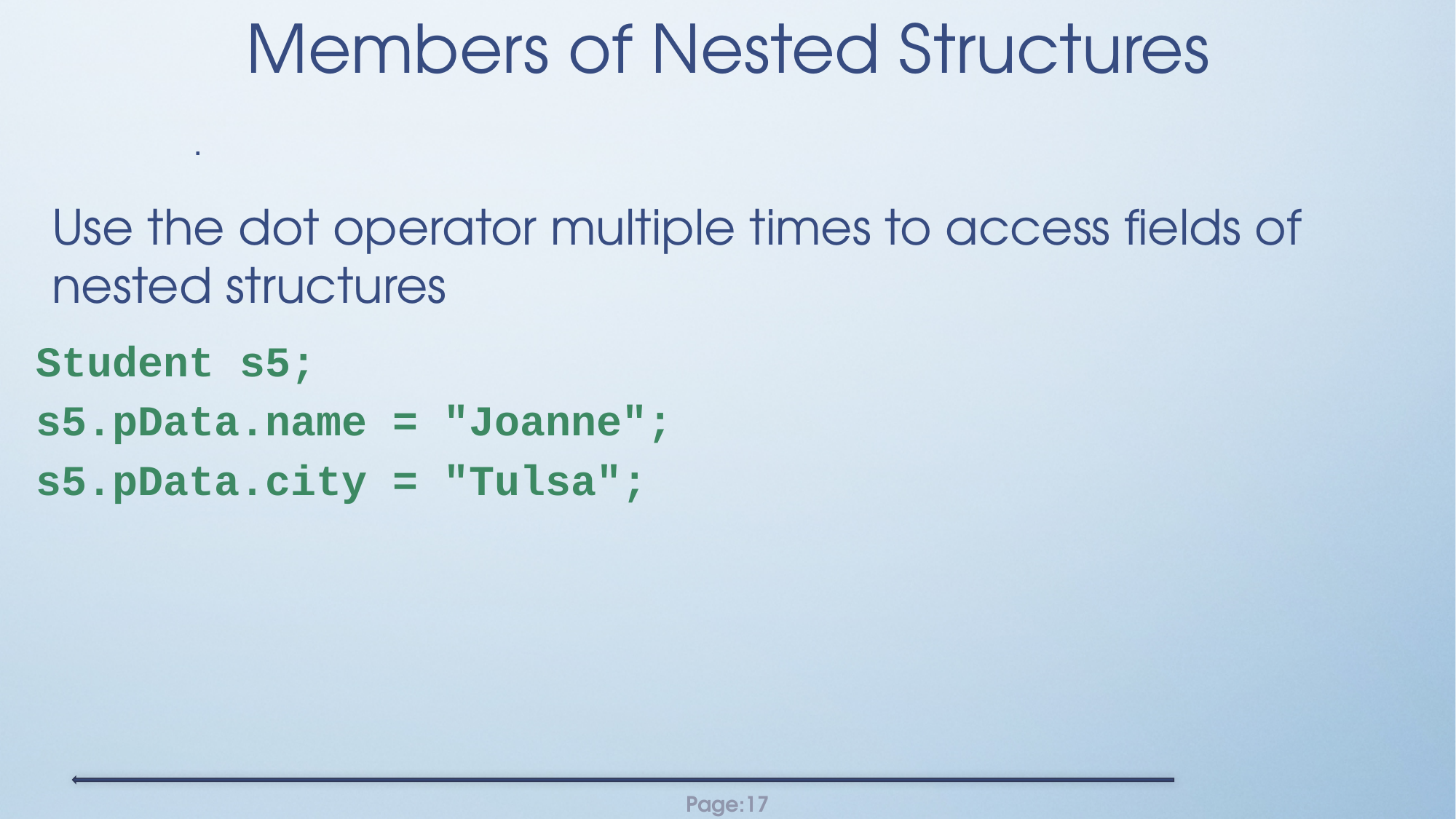

# Members of Nested Structures
.
.
	Use the dot operator multiple times to access fields of nested structures
 Student s5;
 s5.pData.name = "Joanne";
 s5.pData.city = "Tulsa";